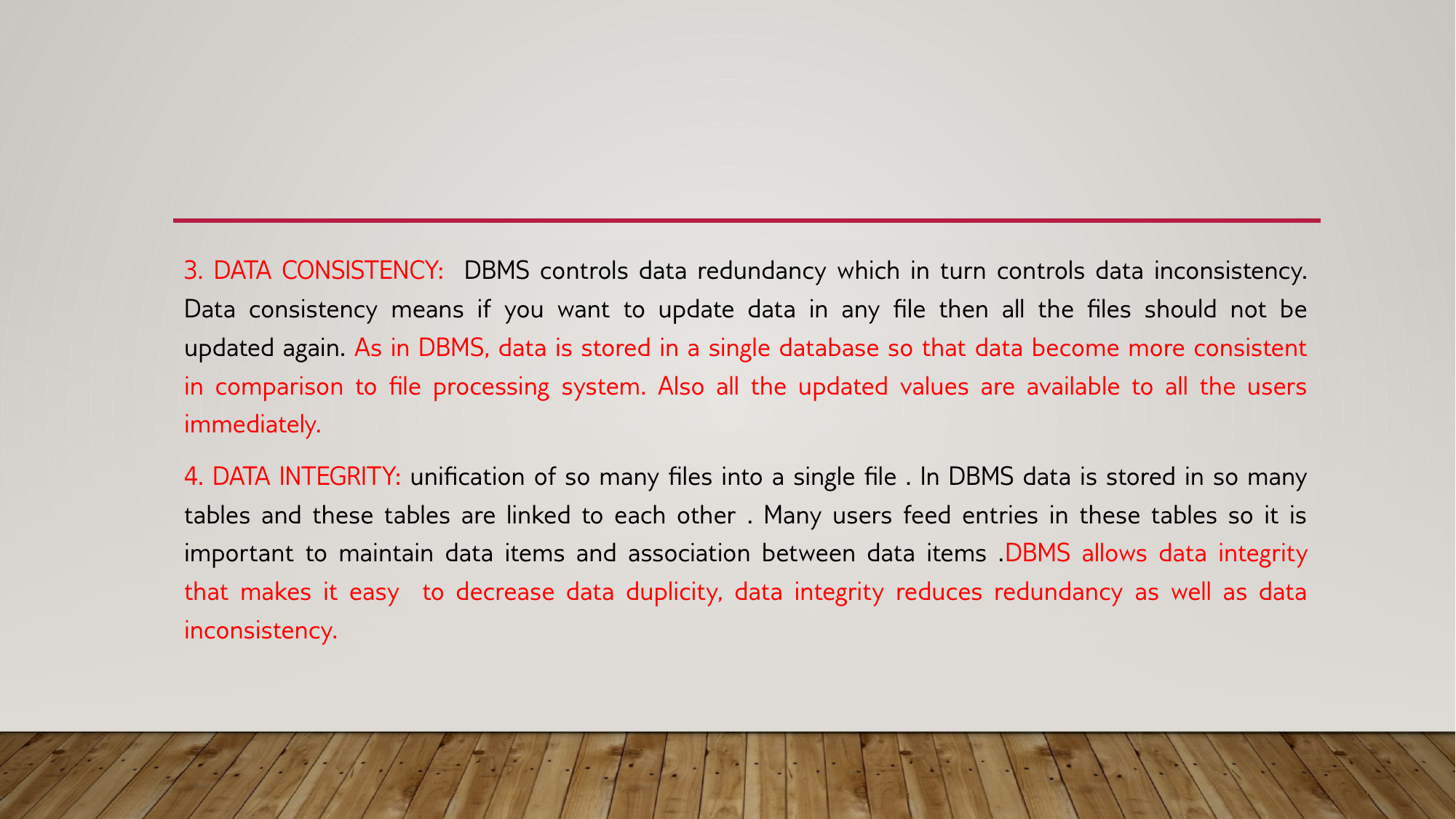

#
3. DATA CONSISTENCY:  DBMS controls data redundancy which in turn controls data inconsistency. Data consistency means if you want to update data in any file then all the files should not be updated again. As in DBMS, data is stored in a single database so that data become more consistent in comparison to file processing system. Also all the updated values are available to all the users immediately.
4. DATA INTEGRITY: unification of so many files into a single file . In DBMS data is stored in so many tables and these tables are linked to each other . Many users feed entries in these tables so it is important to maintain data items and association between data items .DBMS allows data integrity that makes it easy  to decrease data duplicity, data integrity reduces redundancy as well as data inconsistency.